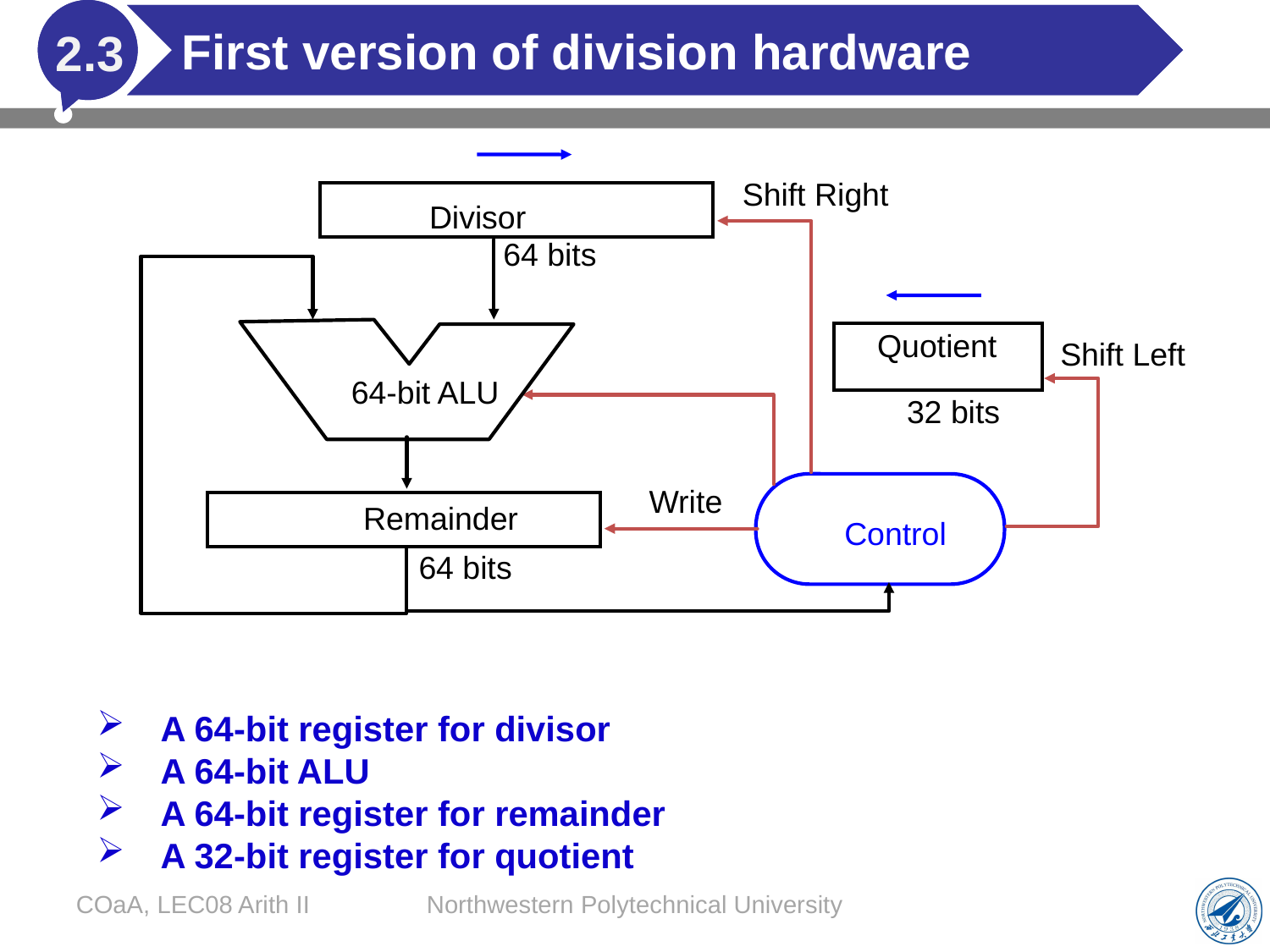

# First version of division hardware
2.3

Shift Right

Divisor

64 bits

Quotient

Shift Left
64-bit ALU

32 bits

Write

Remainder

Control

64 bits

A 64-bit register for divisor
A 64-bit ALU
A 64-bit register for remainder
A 32-bit register for quotient
COaA, LEC08 Arith II
Northwestern Polytechnical University
35